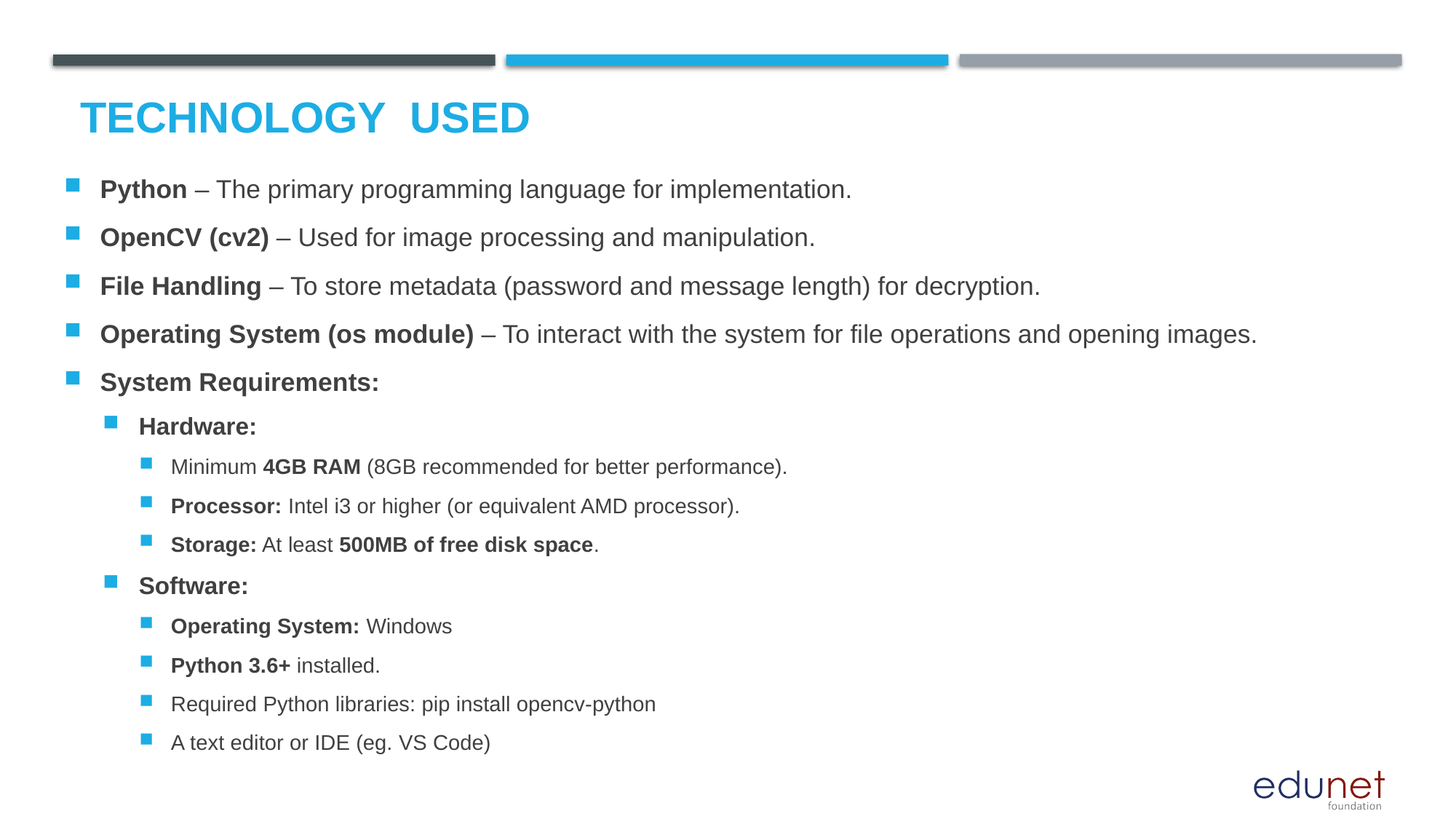

# Technology  used
Python – The primary programming language for implementation.
OpenCV (cv2) – Used for image processing and manipulation.
File Handling – To store metadata (password and message length) for decryption.
Operating System (os module) – To interact with the system for file operations and opening images.
System Requirements:
Hardware:
Minimum 4GB RAM (8GB recommended for better performance).
Processor: Intel i3 or higher (or equivalent AMD processor).
Storage: At least 500MB of free disk space.
Software:
Operating System: Windows
Python 3.6+ installed.
Required Python libraries: pip install opencv-python
A text editor or IDE (eg. VS Code)